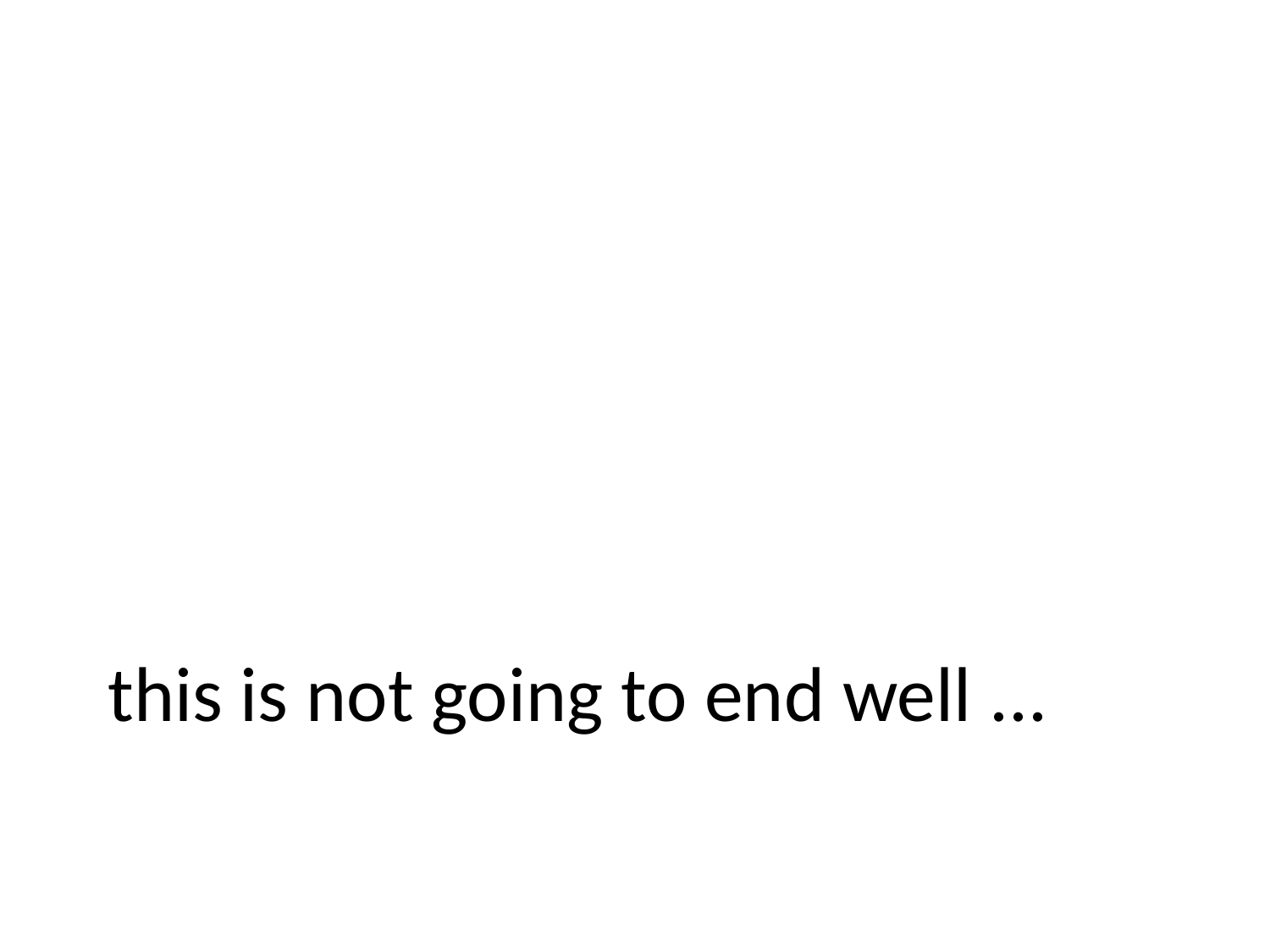

# this is not going to end well ...